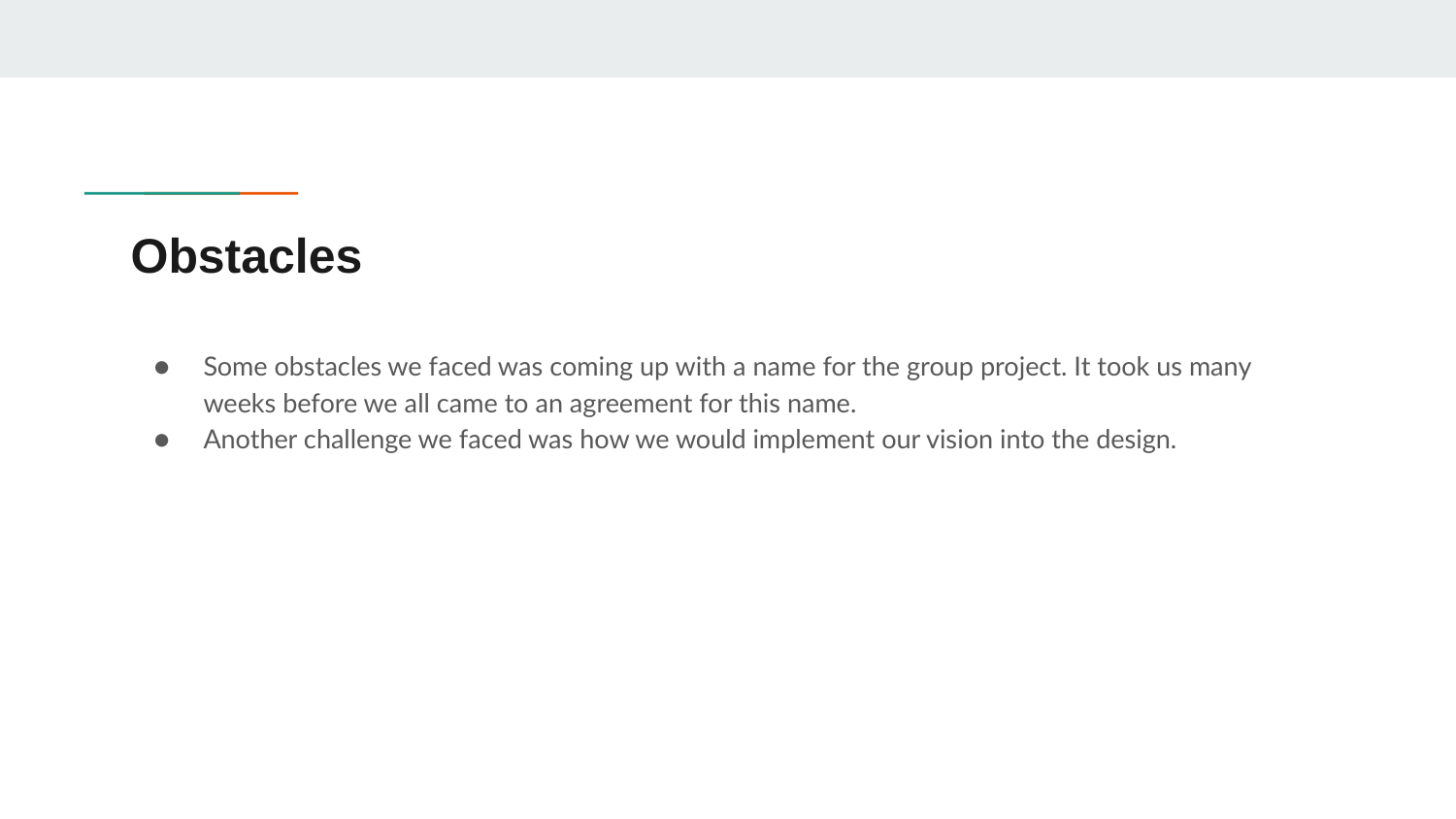

# Obstacles

Some obstacles we faced was coming up with a name for the group project. It took us many weeks before we all came to an agreement for this name.
Another challenge we faced was how we would implement our vision into the design.